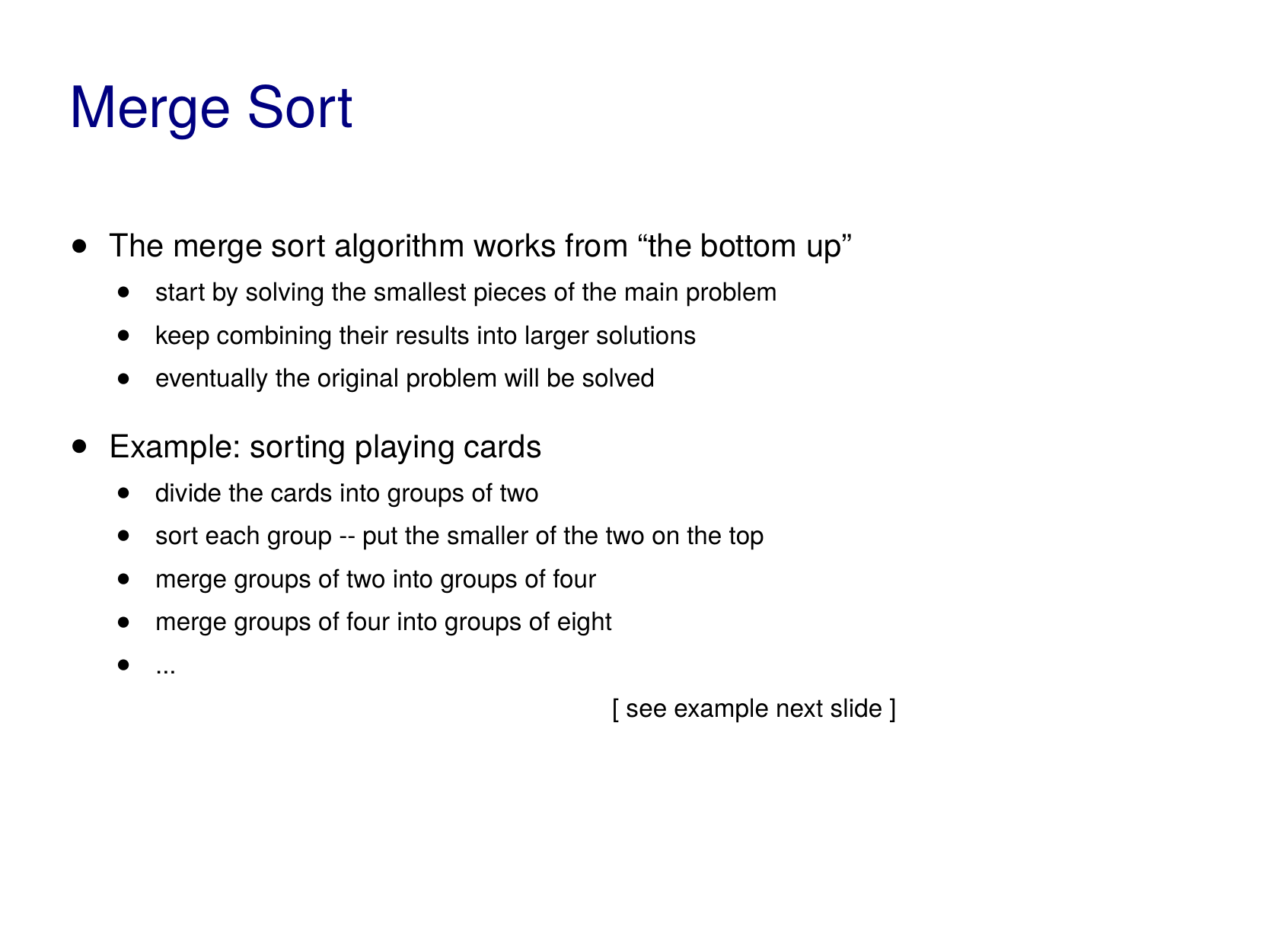

# Merge Sort
The merge sort algorithm works from “the bottom up”
start by solving the smallest pieces of the main problem
keep combining their results into larger solutions
eventually the original problem will be solved
Example: sorting playing cards
divide the cards into groups of two
sort each group -- put the smaller of the two on the top
merge groups of two into groups of four
merge groups of four into groups of eight
...
					[ see example next slide ]